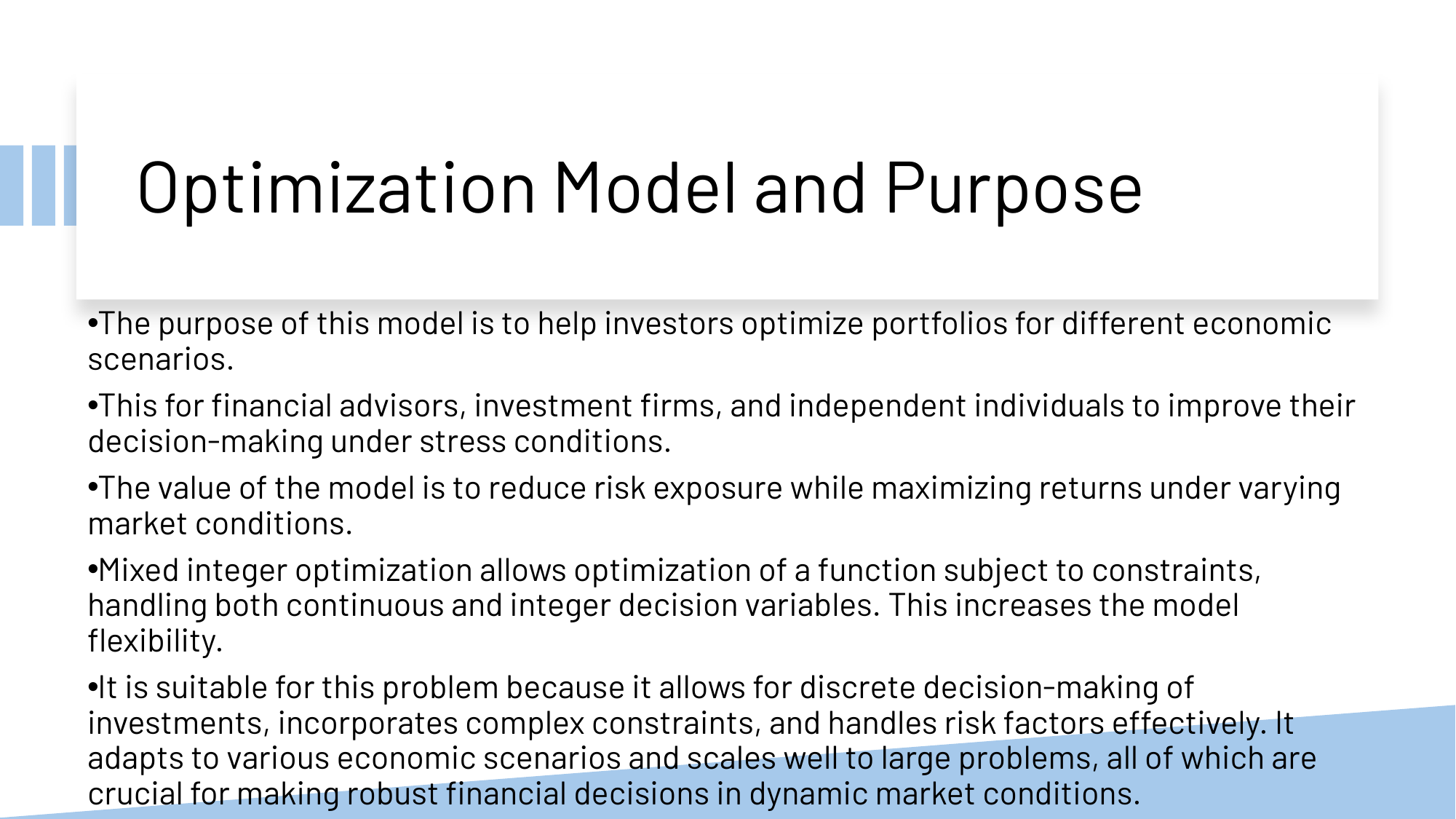

# Optimization Model and Purpose

The purpose of this model is to help investors optimize portfolios for different economic scenarios.
This for financial advisors, investment firms, and independent individuals to improve their decision-making under stress conditions.
The value of the model is to reduce risk exposure while maximizing returns under varying market conditions.
Mixed integer optimization allows optimization of a function subject to constraints, handling both continuous and integer decision variables. This increases the model flexibility.
It is suitable for this problem because it allows for discrete decision-making of investments, incorporates complex constraints, and handles risk factors effectively. It adapts to various economic scenarios and scales well to large problems, all of which are crucial for making robust financial decisions in dynamic market conditions.